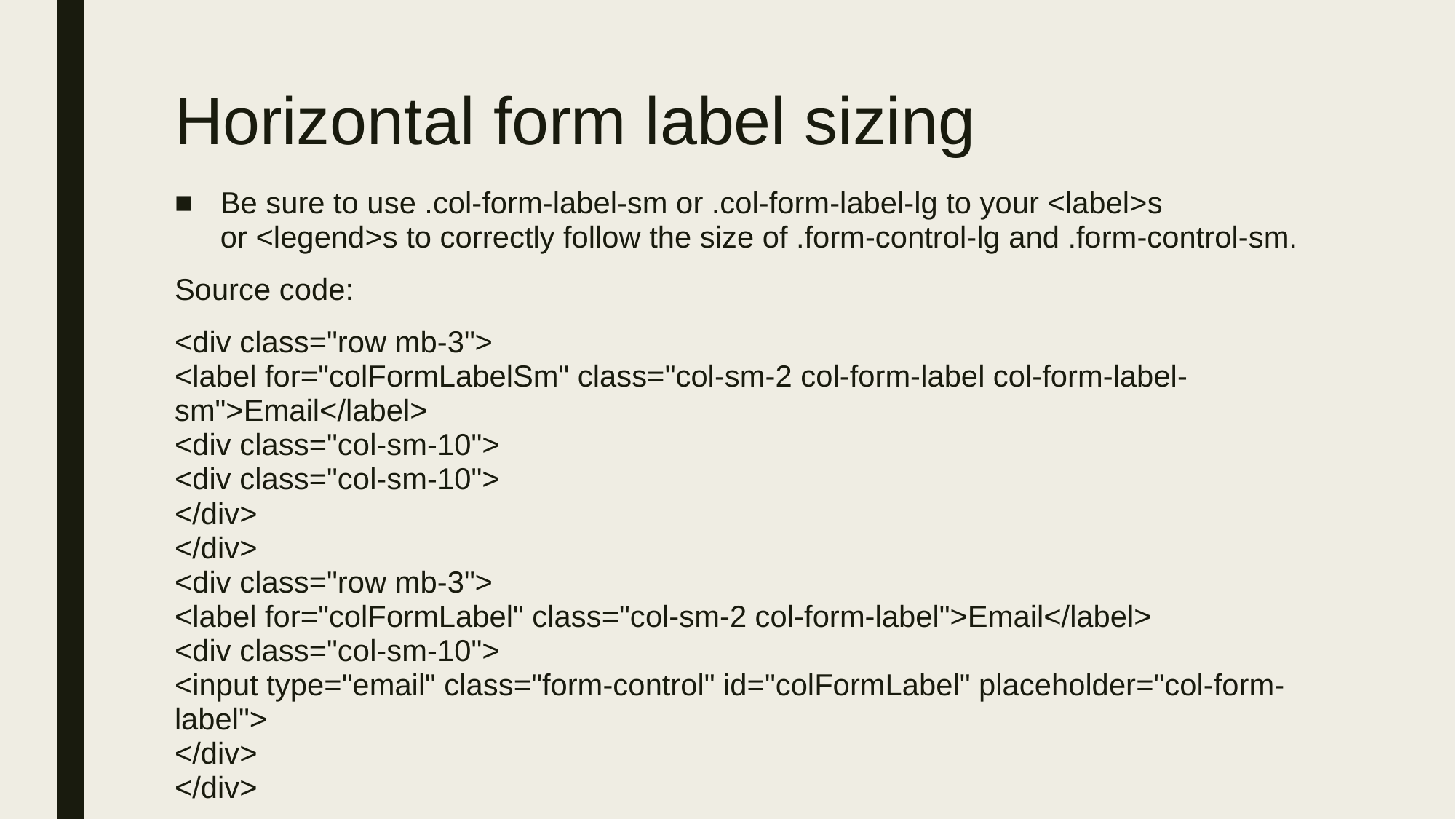

# Horizontal form label sizing
Be sure to use .col-form-label-sm or .col-form-label-lg to your <label>s or <legend>s to correctly follow the size of .form-control-lg and .form-control-sm.
Source code:
<div class="row mb-3">
<label for="colFormLabelSm" class="col-sm-2 col-form-label col-form-label-sm">Email</label>
<div class="col-sm-10">
<div class="col-sm-10">
</div>
</div>
<div class="row mb-3">
<label for="colFormLabel" class="col-sm-2 col-form-label">Email</label>
<div class="col-sm-10">
<input type="email" class="form-control" id="colFormLabel" placeholder="col-form-label">
</div>
</div>